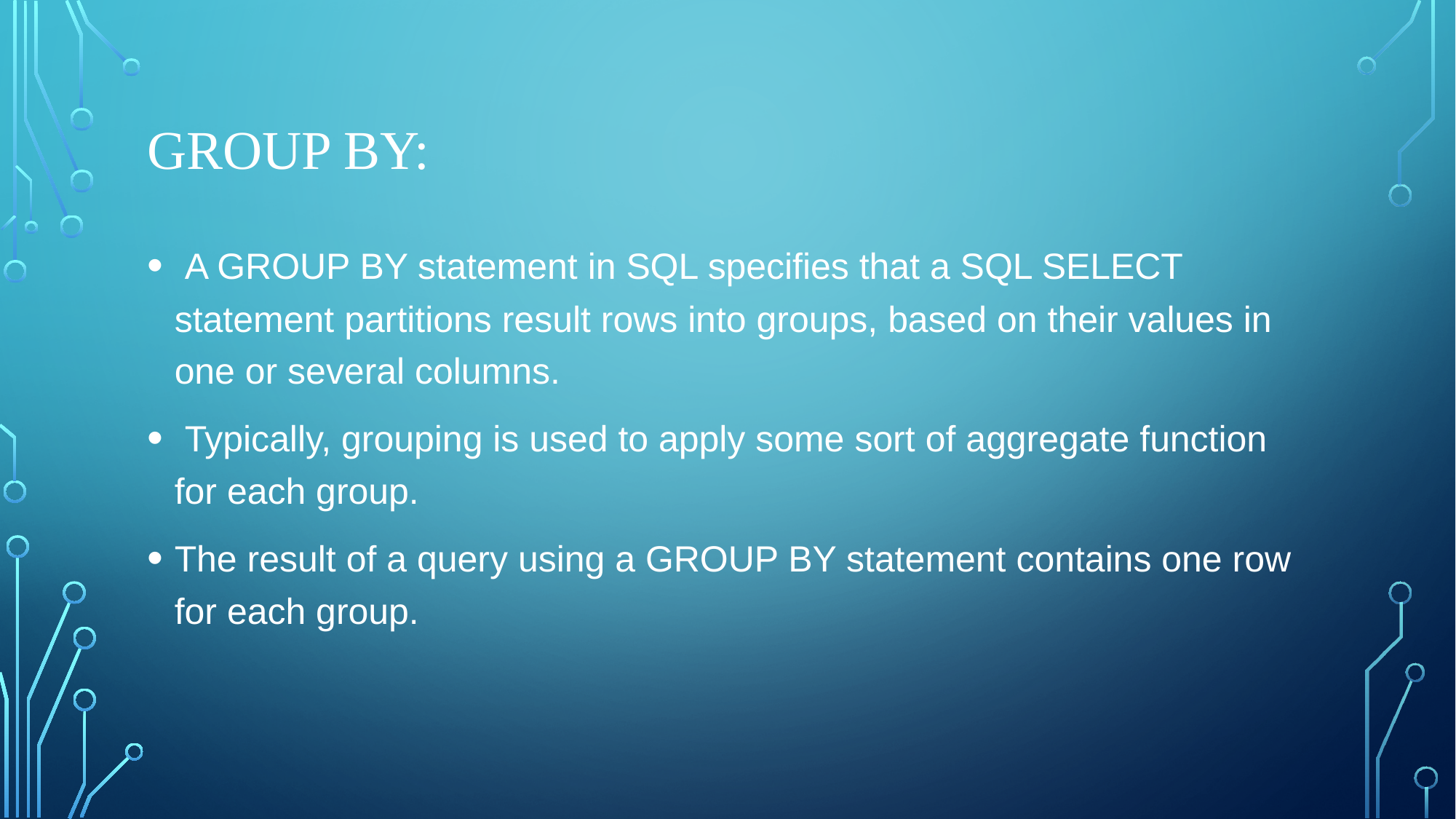

# GROUP BY:
 A GROUP BY statement in SQL specifies that a SQL SELECT statement partitions result rows into groups, based on their values in one or several columns.
 Typically, grouping is used to apply some sort of aggregate function for each group.
The result of a query using a GROUP BY statement contains one row for each group.